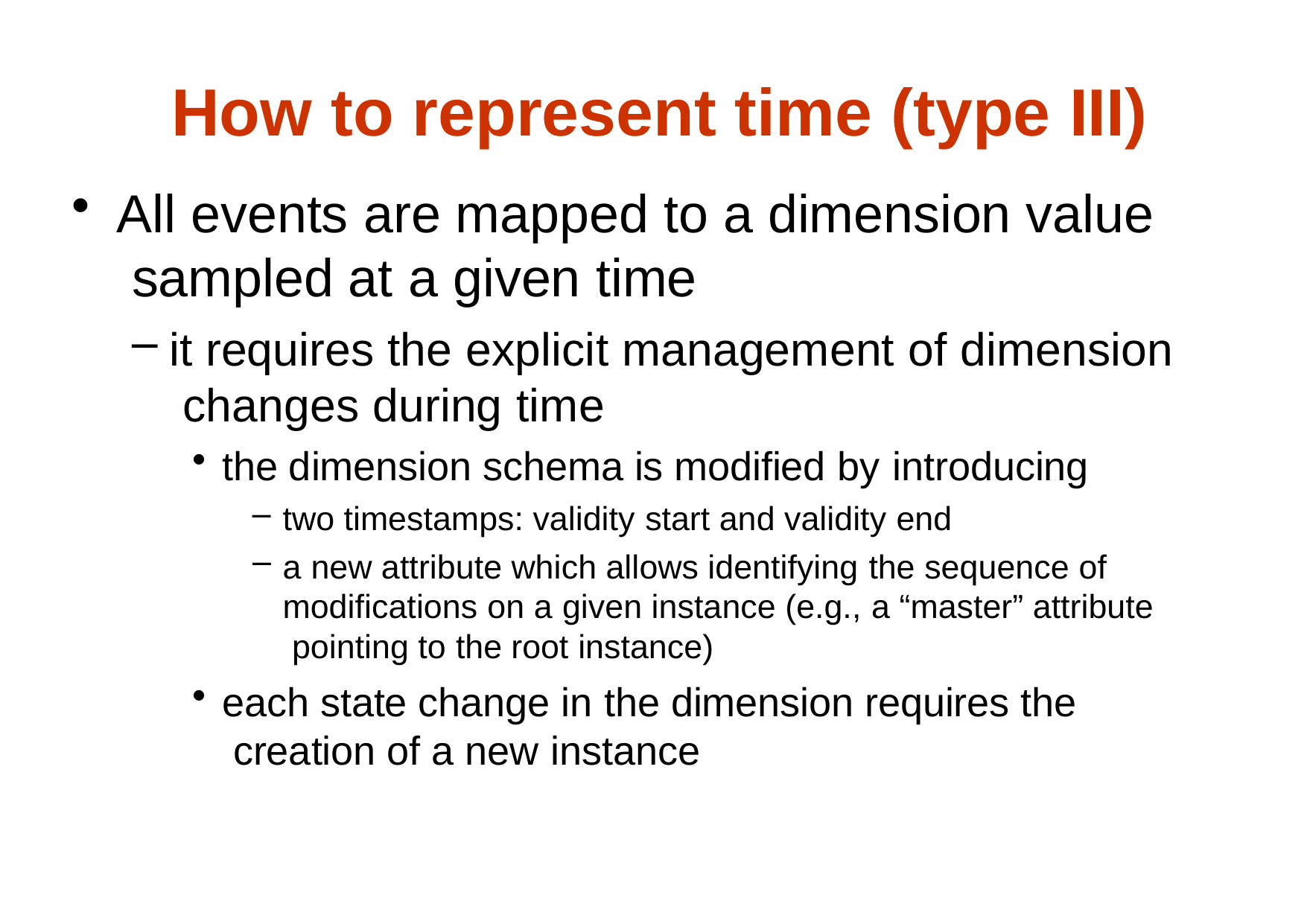

# How to represent time (type III)
All events are mapped to a dimension value  sampled at a given time
it requires the explicit management of dimension  changes during time
the dimension schema is modified by introducing
two timestamps: validity start and validity end
a new attribute which allows identifying the sequence of  modifications on a given instance (e.g., a “master” attribute  pointing to the root instance)
each state change in the dimension requires the  creation of a new instance